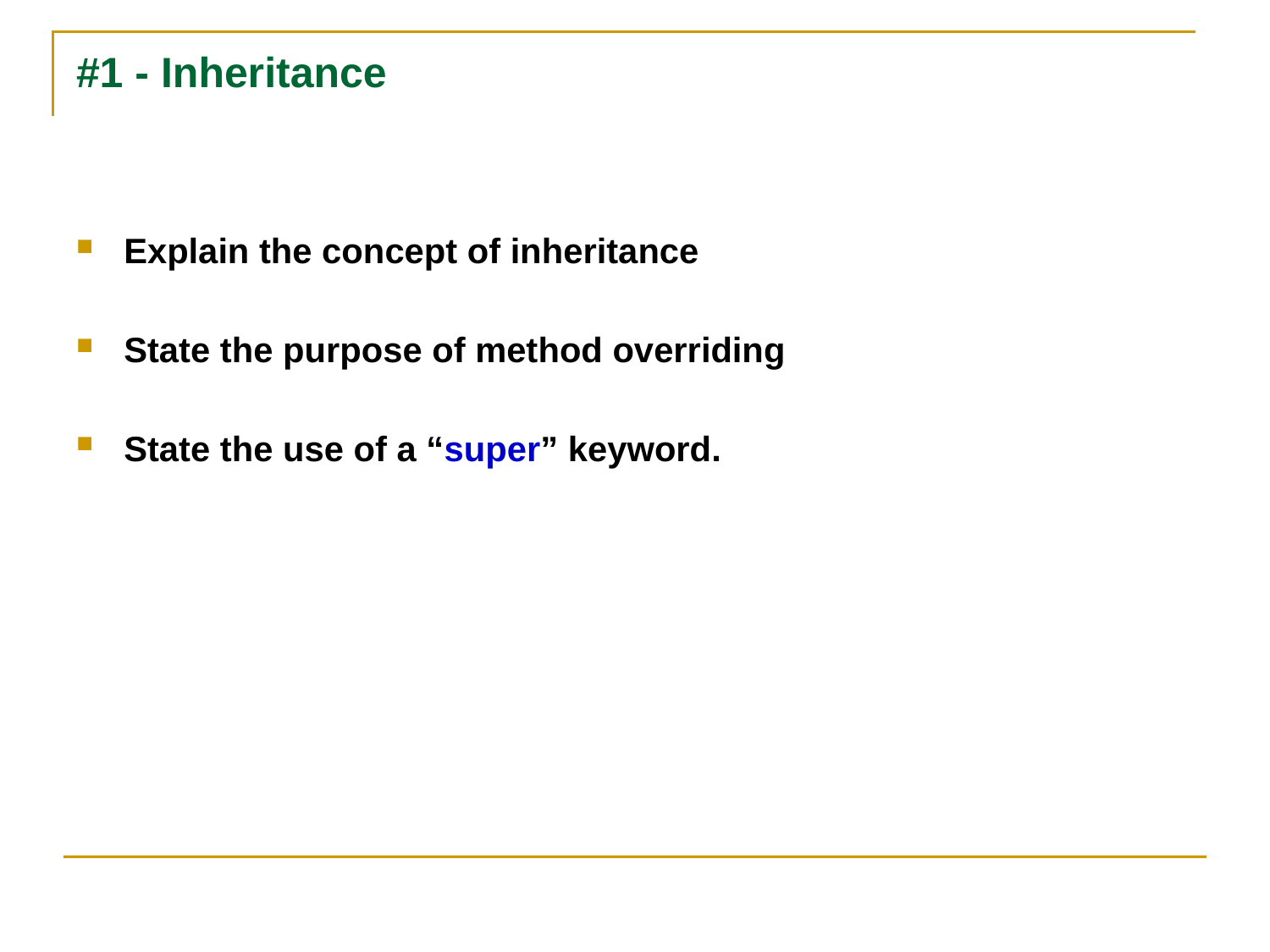

# #1 - Inheritance
Explain the concept of inheritance

State the purpose of method overriding

State the use of a “super” keyword.